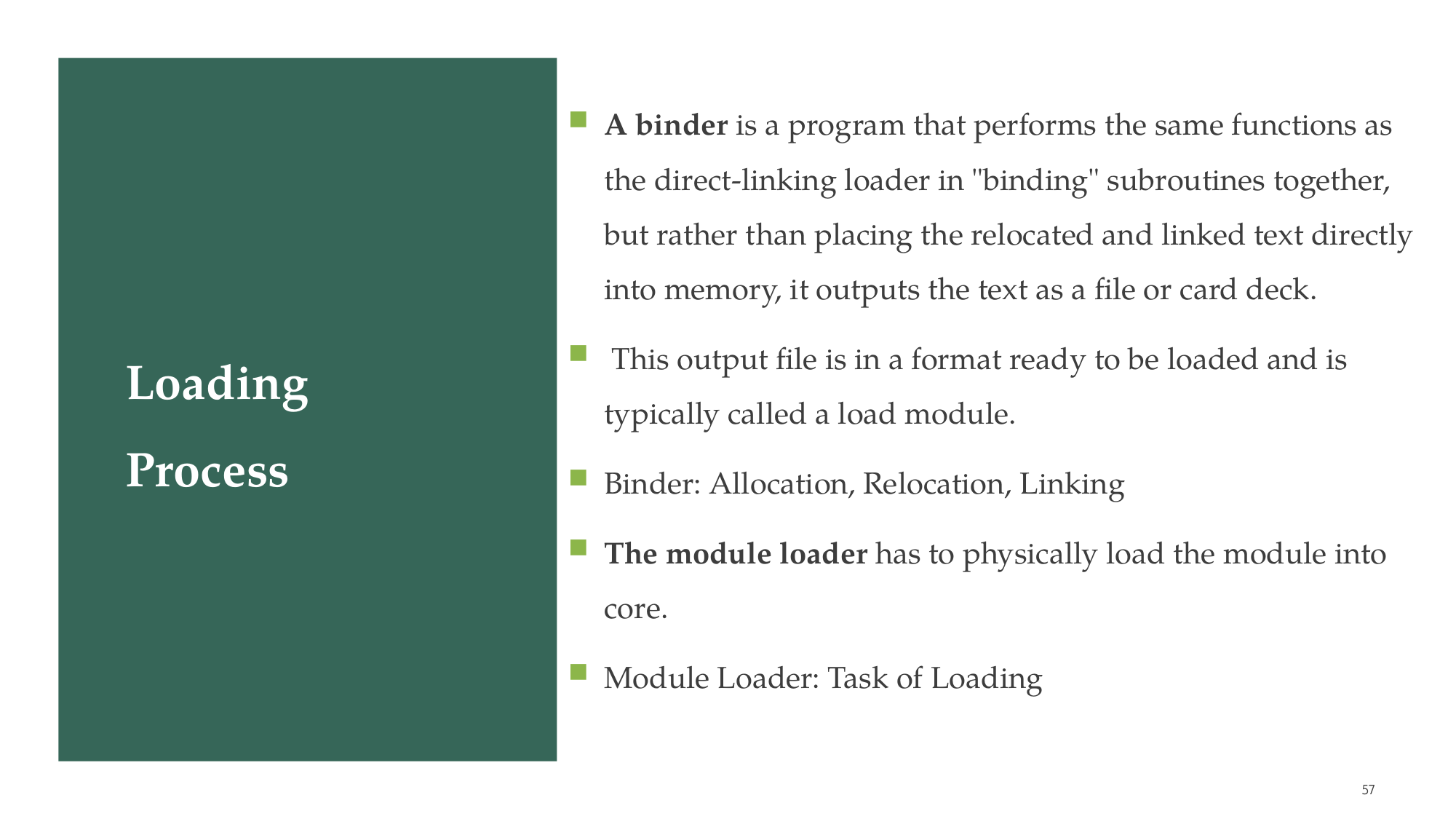

A binder is a program that performs the same functions as the direct-linking loader in "binding" subroutines together, but rather than placing the relocated and linked text directly into memory, it outputs the text as a file or card deck.
 This output file is in a format ready to be loaded and is typically called a load module.
Binder: Allocation, Relocation, Linking
The module loader has to physically load the module into core.
Module Loader: Task of Loading
# Loading Process
57